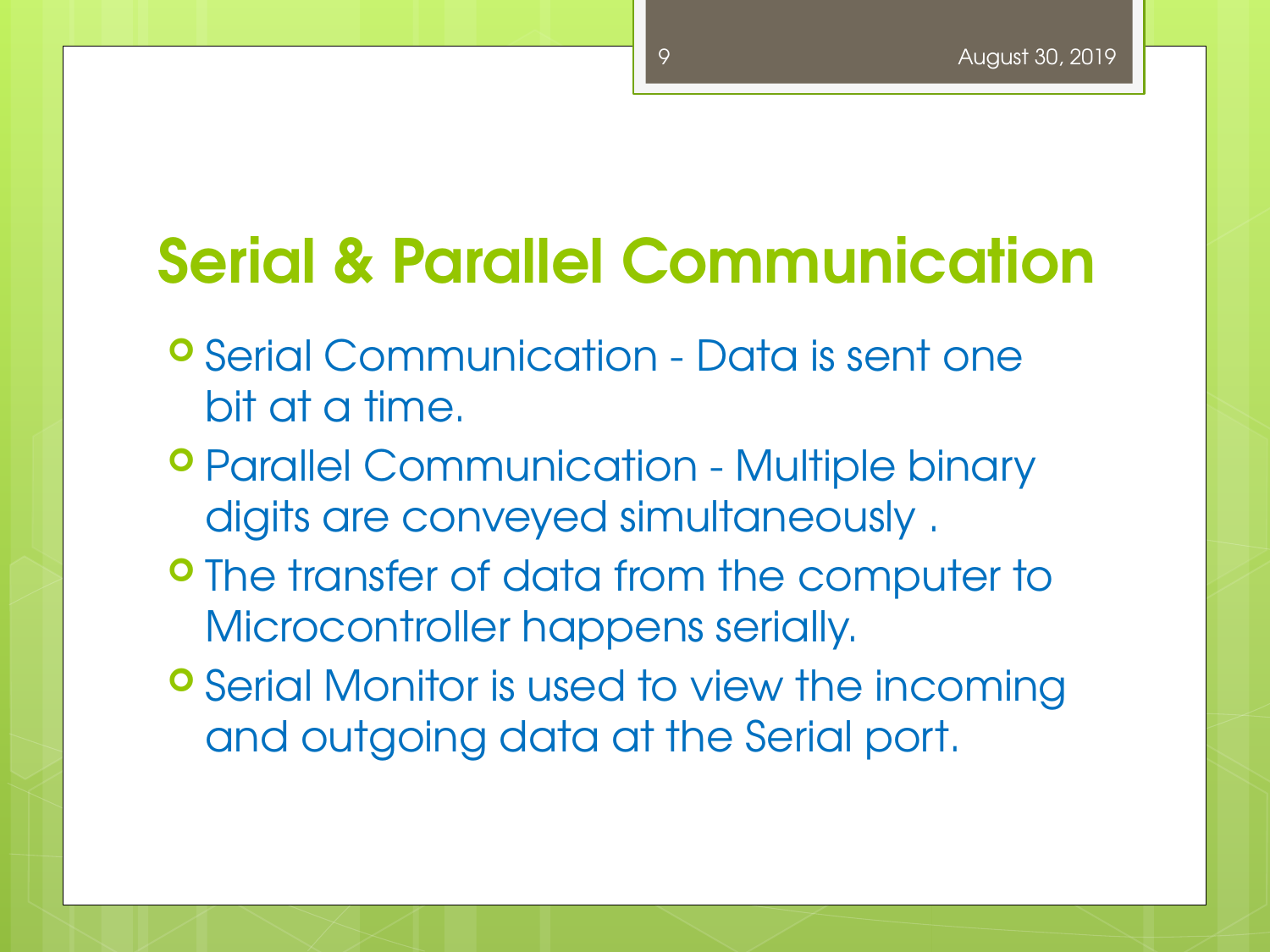

9
August 30, 2019
# Serial & Parallel Communication
Serial Communication - Data is sent one bit at a time.
Parallel Communication - Multiple binary digits are conveyed simultaneously .
The transfer of data from the computer to Microcontroller happens serially.
Serial Monitor is used to view the incoming and outgoing data at the Serial port.